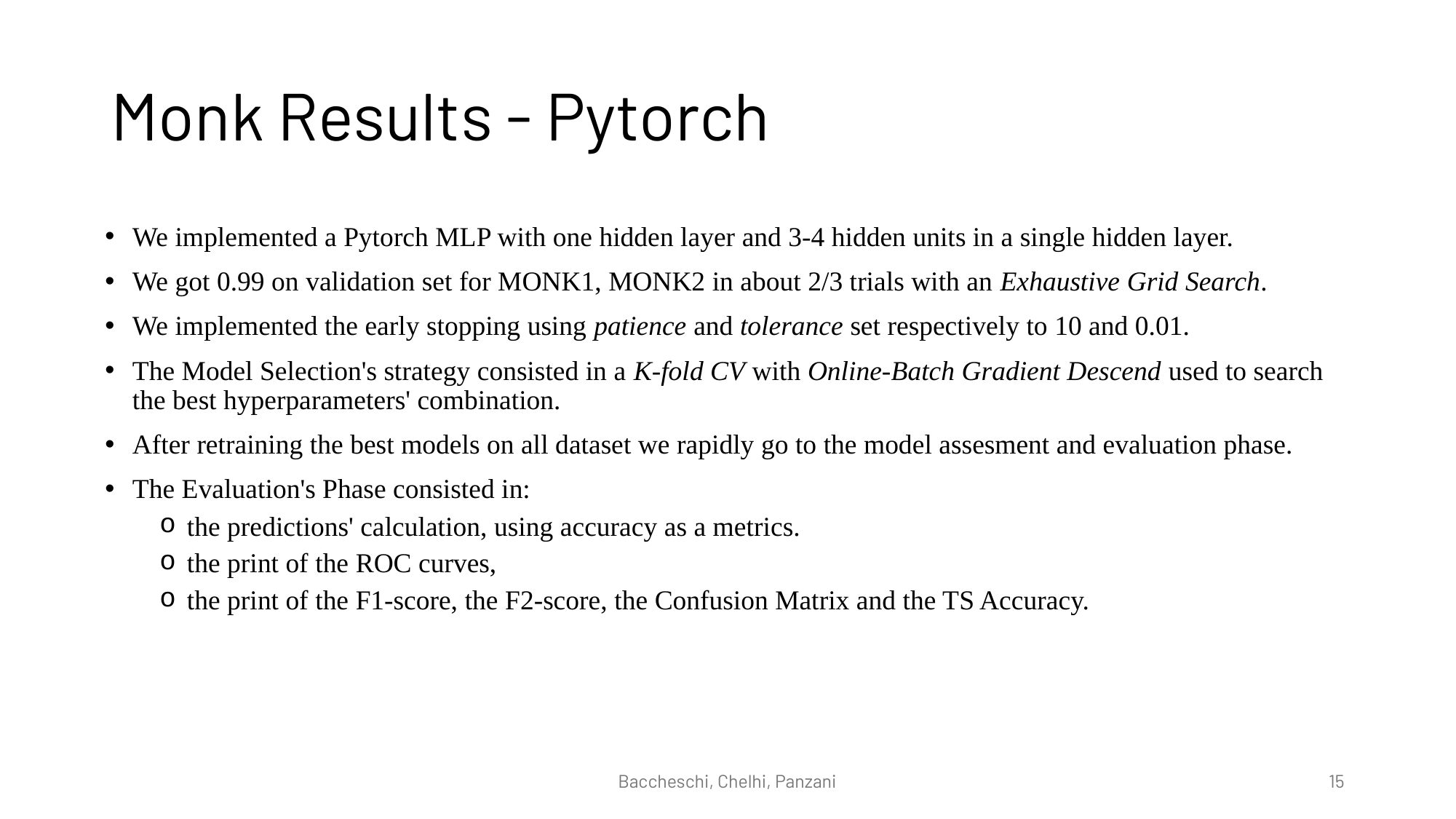

# Monk Results - Pytorch
We implemented a Pytorch MLP with one hidden layer and 3-4 hidden units in a single hidden layer.
We got 0.99 on validation set for MONK1, MONK2 in about 2/3 trials with an Exhaustive Grid Search.
We implemented the early stopping using patience and tolerance set respectively to 10 and 0.01.
The Model Selection's strategy consisted in a K-fold CV with Online-Batch Gradient Descend used to search the best hyperparameters' combination.
After retraining the best models on all dataset we rapidly go to the model assesment and evaluation phase.
The Evaluation's Phase consisted in:
the predictions' calculation, using accuracy as a metrics.
the print of the ROC curves,
the print of the F1-score, the F2-score, the Confusion Matrix and the TS Accuracy.

Baccheschi, Chelhi, Panzani
15